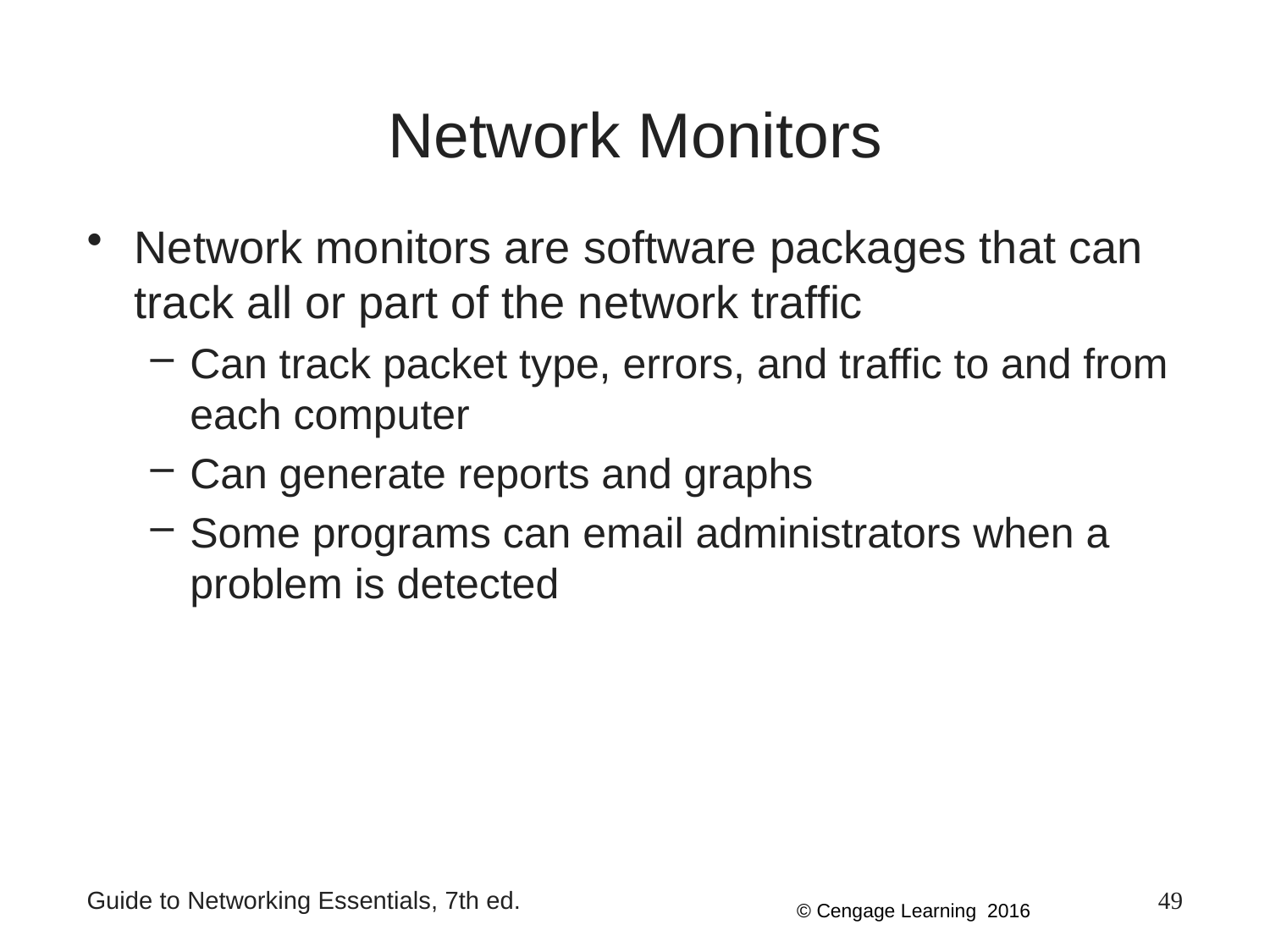

# Network Monitors
Network monitors are software packages that can track all or part of the network traffic
Can track packet type, errors, and traffic to and from each computer
Can generate reports and graphs
Some programs can email administrators when a problem is detected
Guide to Networking Essentials, 7th ed.
49